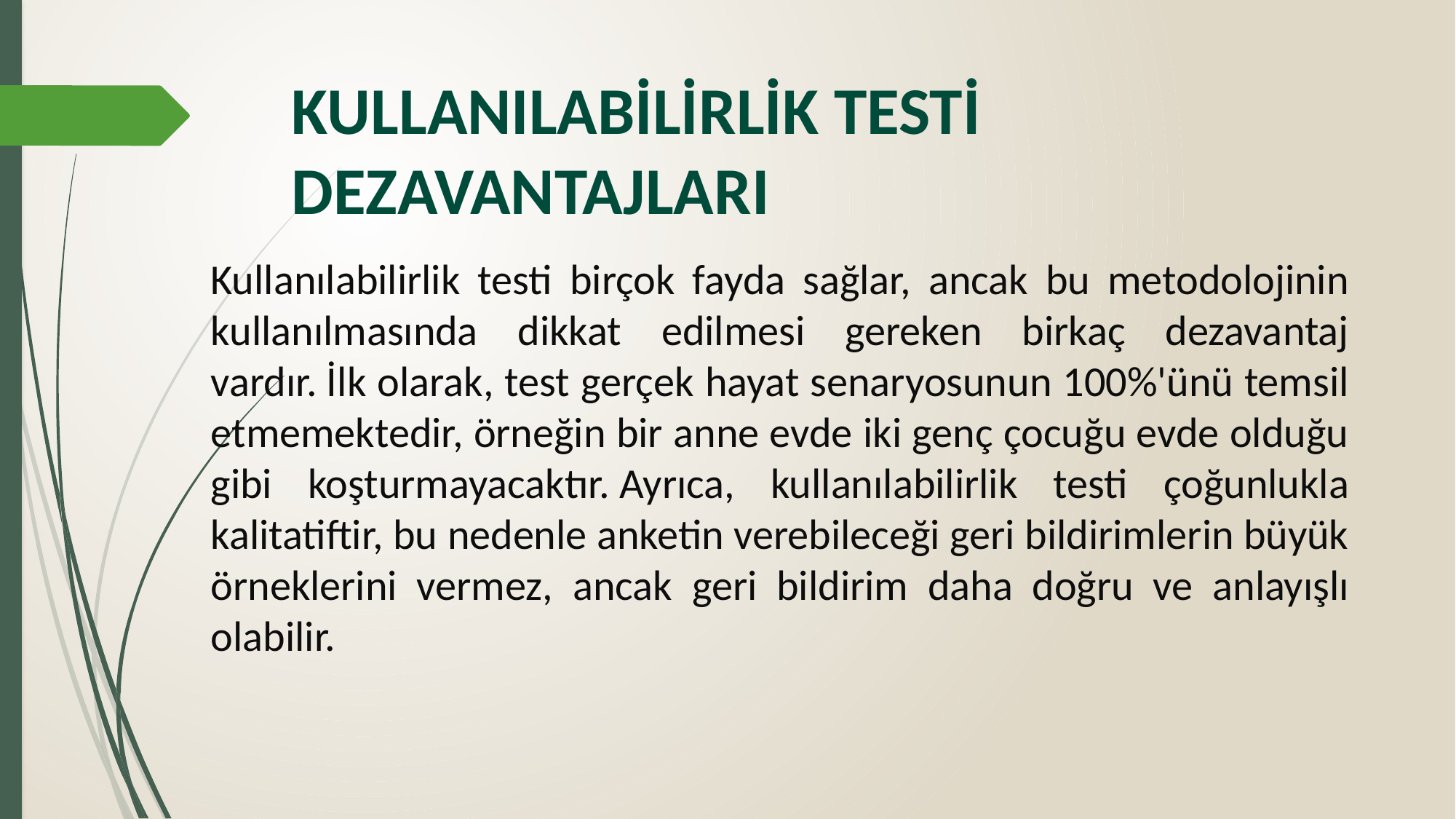

# KULLANILABİLİRLİK TESTİ DEZAVANTAJLARI
Kullanılabilirlik testi birçok fayda sağlar, ancak bu metodolojinin kullanılmasında dikkat edilmesi gereken birkaç dezavantaj vardır. İlk olarak, test gerçek hayat senaryosunun 100%'ünü temsil etmemektedir, örneğin bir anne evde iki genç çocuğu evde olduğu gibi koşturmayacaktır. Ayrıca, kullanılabilirlik testi çoğunlukla kalitatiftir, bu nedenle anketin verebileceği geri bildirimlerin büyük örneklerini vermez, ancak geri bildirim daha doğru ve anlayışlı olabilir.